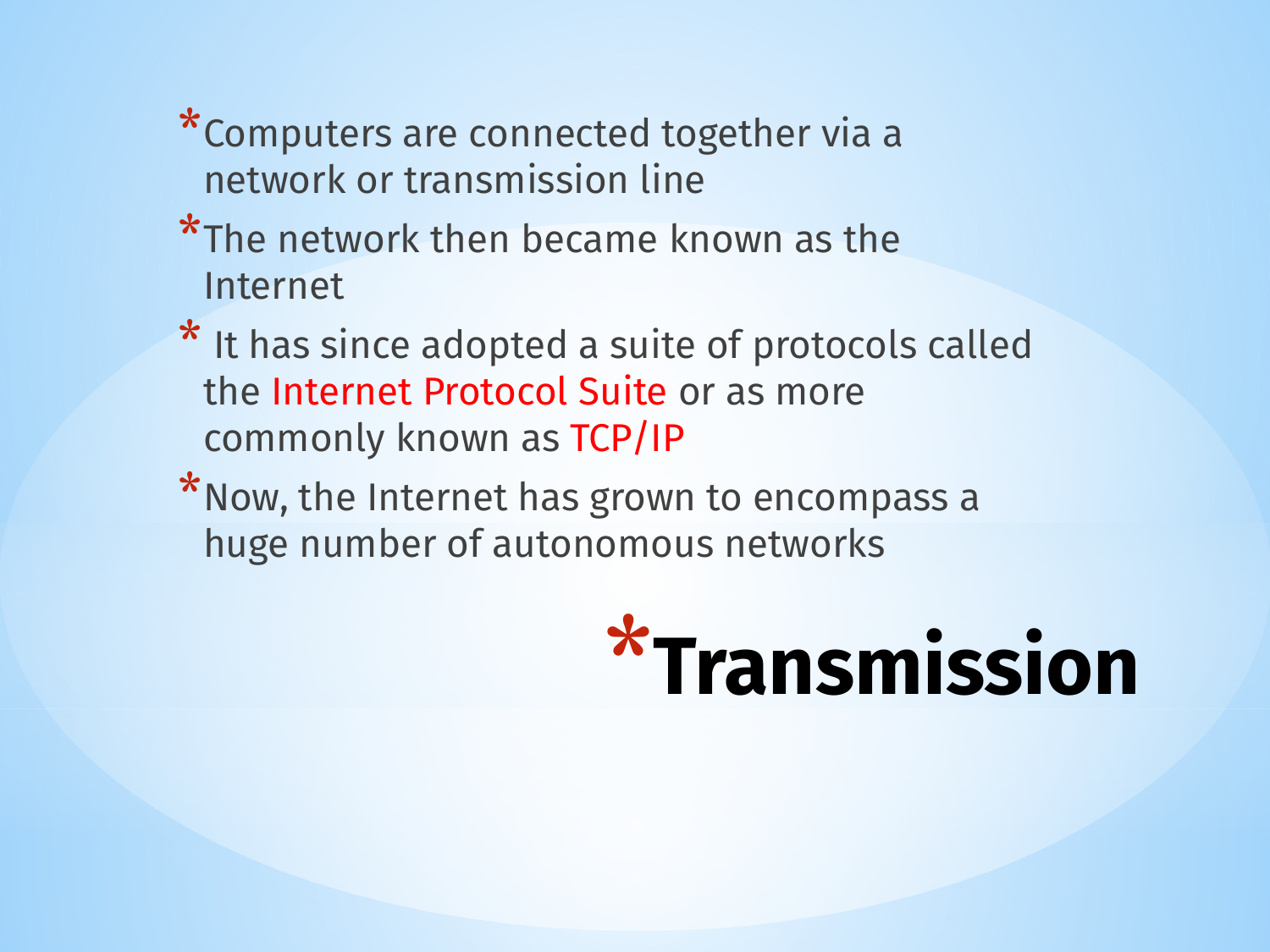

Computers are connected together via a network or transmission line
The network then became known as the Internet
 It has since adopted a suite of protocols called the Internet Protocol Suite or as more commonly known as TCP/IP
Now, the Internet has grown to encompass a huge number of autonomous networks
# Transmission